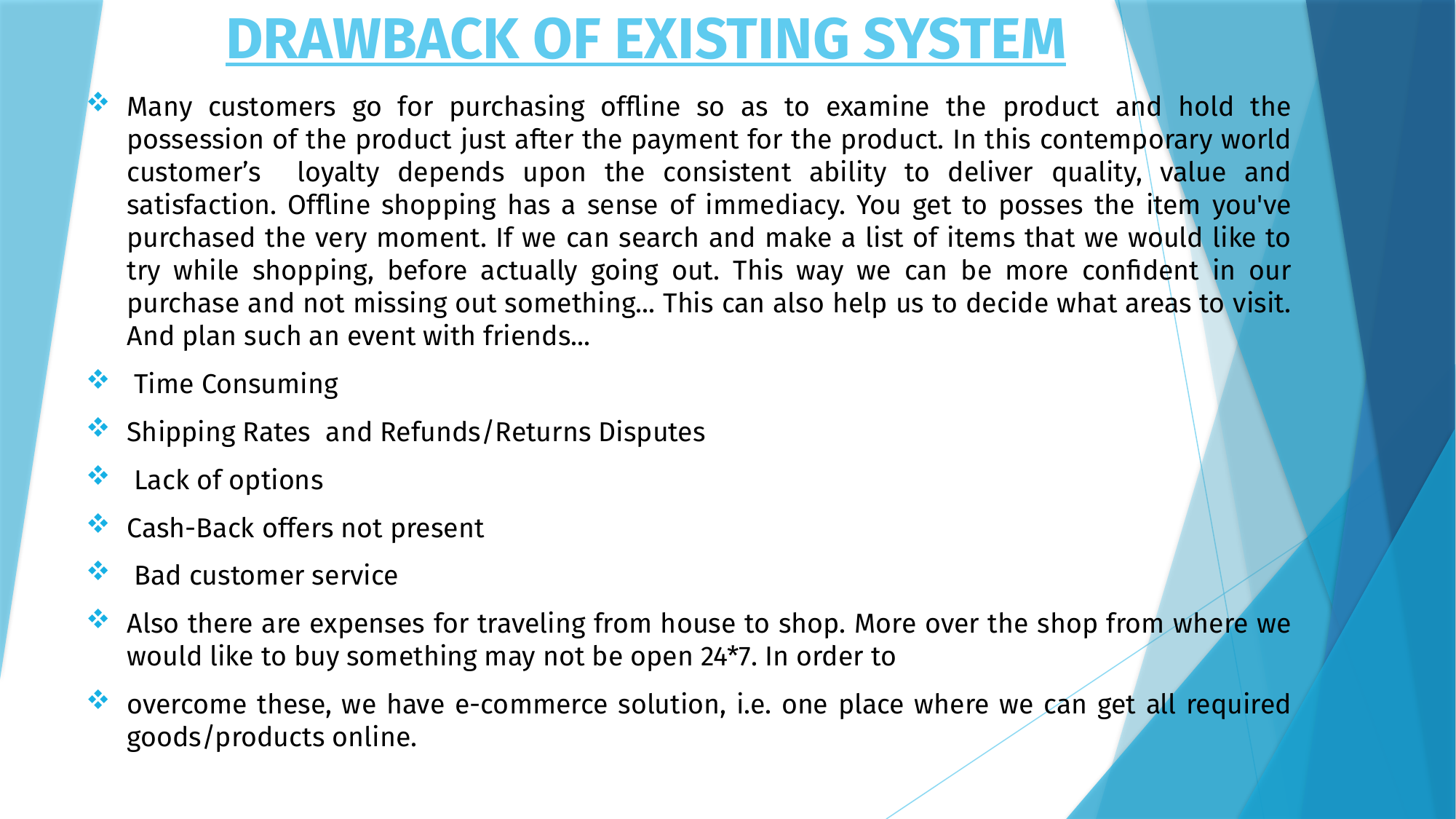

# DRAWBACK OF EXISTING SYSTEM
Many customers go for purchasing offline so as to examine the product and hold the possession of the product just after the payment for the product. In this contemporary world customer’s  loyalty depends upon the consistent ability to deliver quality, value and satisfaction. Offline shopping has a sense of immediacy. You get to posses the item you've purchased the very moment. If we can search and make a list of items that we would like to try while shopping, before actually going out. This way we can be more confident in our purchase and not missing out something... This can also help us to decide what areas to visit. And plan such an event with friends...
 Time Consuming
Shipping Rates  and Refunds/Returns Disputes
 Lack of options
Cash-Back offers not present
 Bad customer service
Also there are expenses for traveling from house to shop. More over the shop from where we would like to buy something may not be open 24*7. In order to
overcome these, we have e-commerce solution, i.e. one place where we can get all required goods/products online.